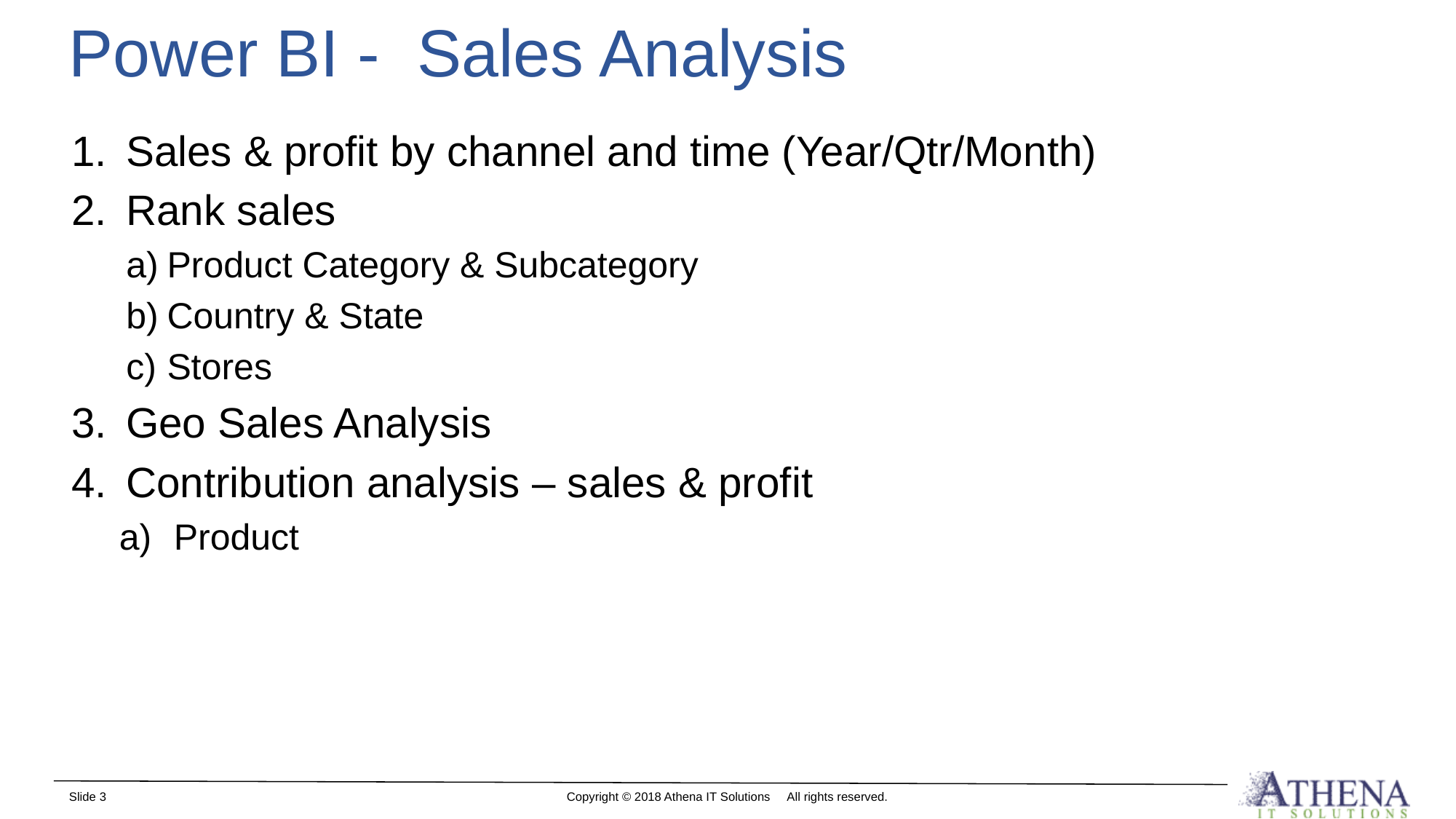

# Power BI -  Sales Analysis
Sales & profit by channel and time (Year/Qtr/Month)
Rank sales
Product Category & Subcategory
Country & State
Stores
Geo Sales Analysis
Contribution analysis – sales & profit
Product

Slide 3
Copyright © 2018 Athena IT Solutions     All rights reserved.